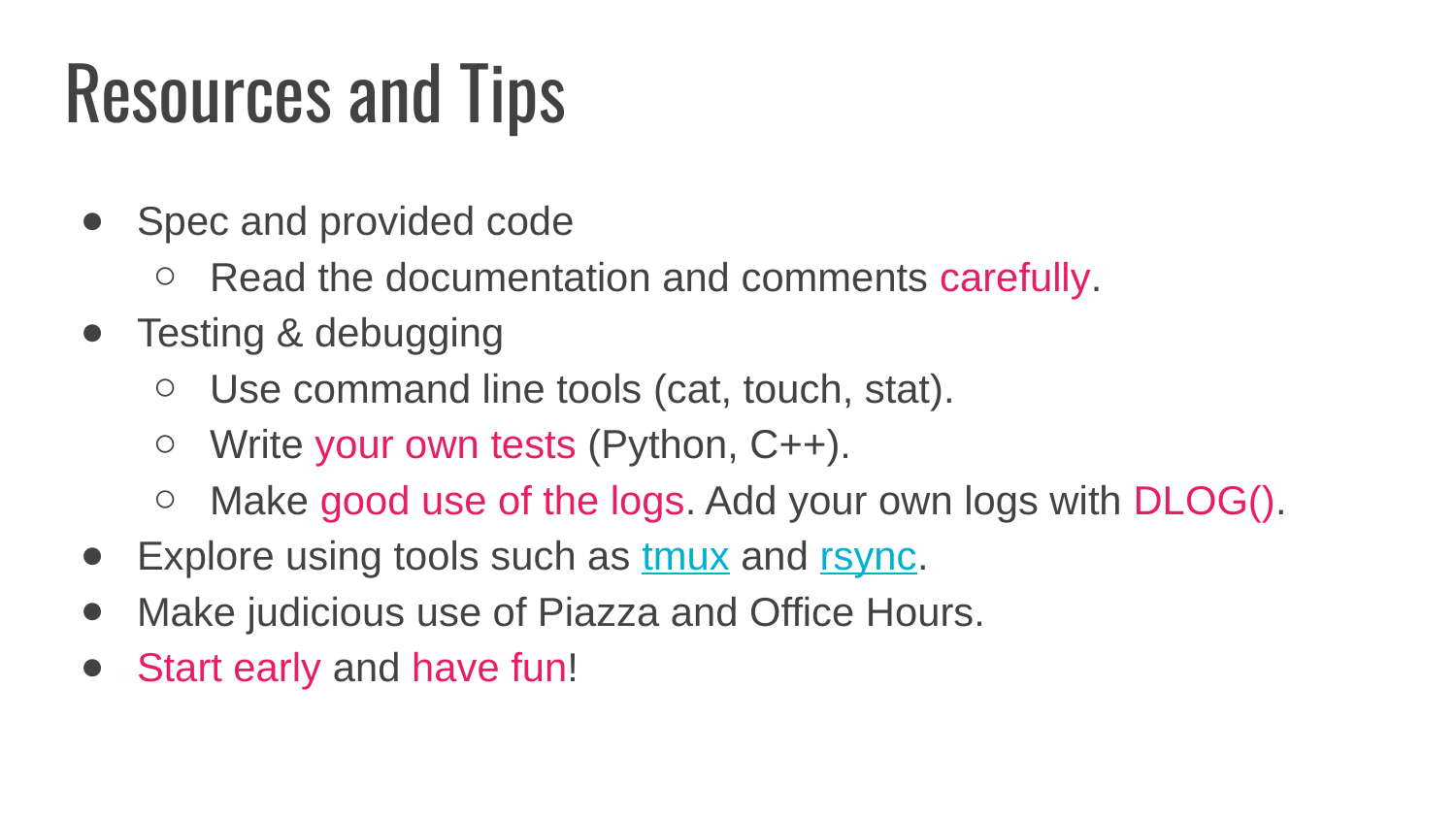

# Resources and Tips
Spec and provided code
Read the documentation and comments carefully.
Testing & debugging
Use command line tools (cat, touch, stat).
Write your own tests (Python, C++).
Make good use of the logs. Add your own logs with DLOG().
Explore using tools such as tmux and rsync.
Make judicious use of Piazza and Office Hours.
Start early and have fun!